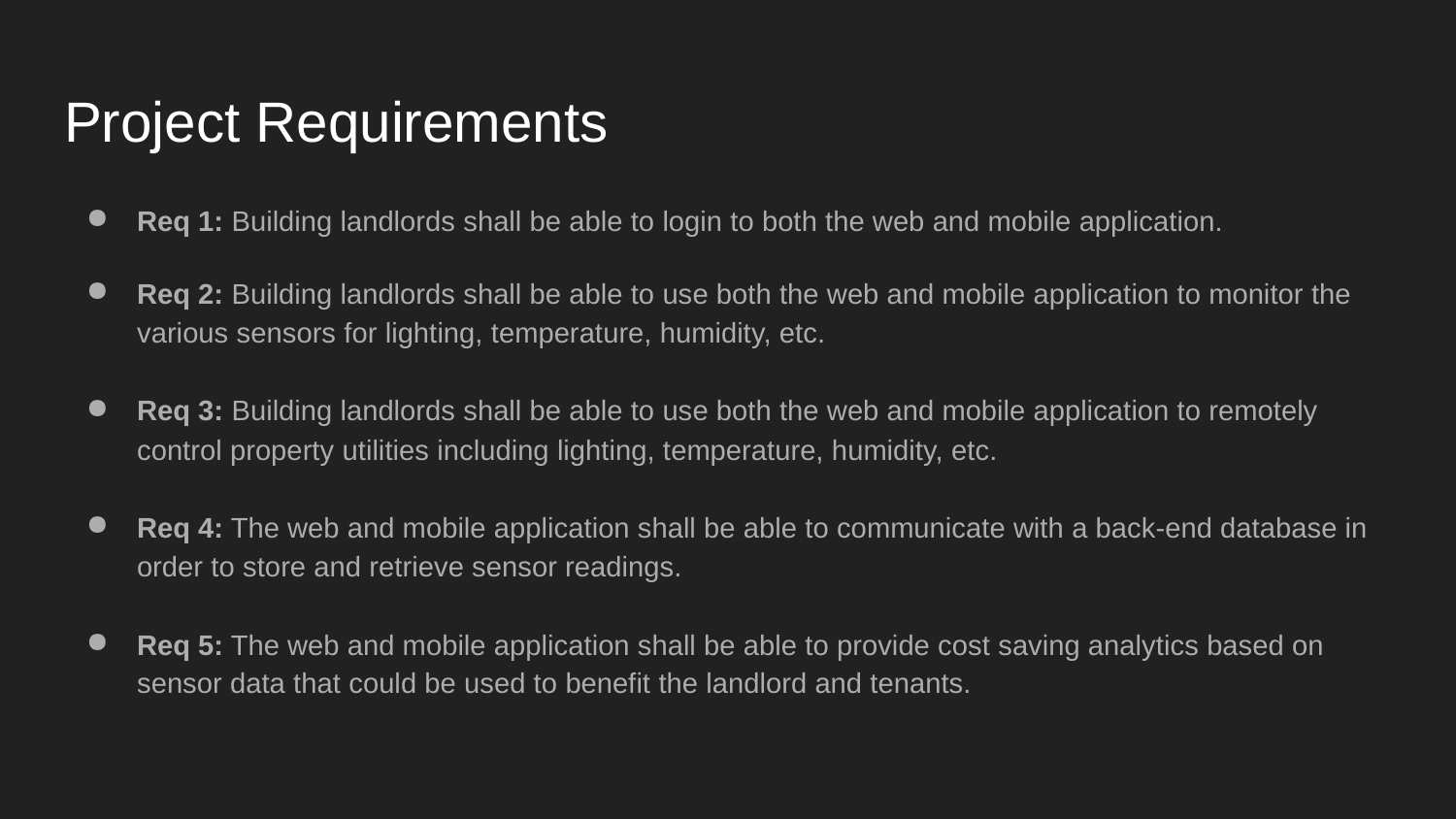

# Project Requirements
Req 1: Building landlords shall be able to login to both the web and mobile application.
Req 2: Building landlords shall be able to use both the web and mobile application to monitor the various sensors for lighting, temperature, humidity, etc.
Req 3: Building landlords shall be able to use both the web and mobile application to remotely control property utilities including lighting, temperature, humidity, etc.
Req 4: The web and mobile application shall be able to communicate with a back-end database in order to store and retrieve sensor readings.
Req 5: The web and mobile application shall be able to provide cost saving analytics based on sensor data that could be used to benefit the landlord and tenants.